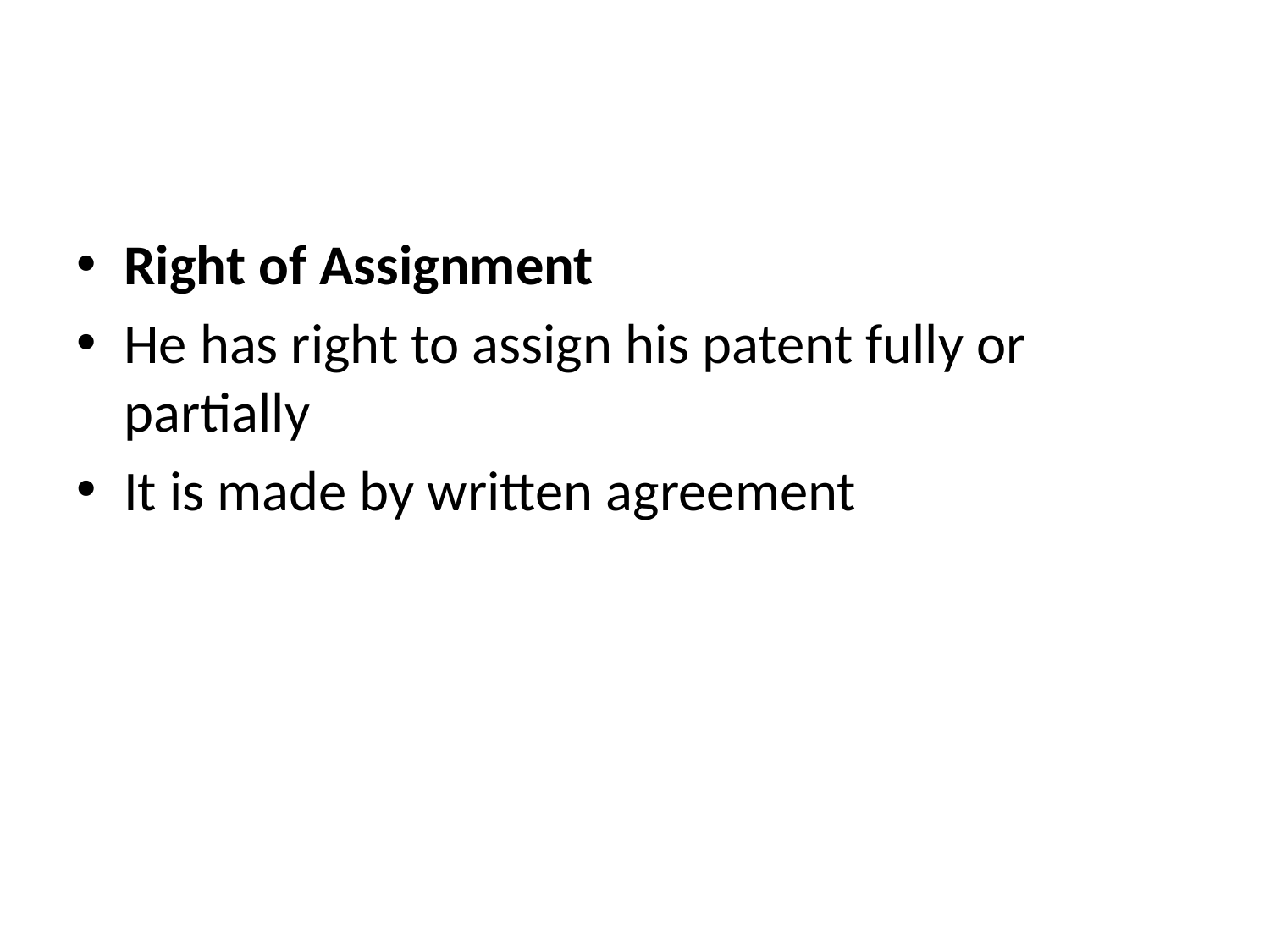

Right of Assignment
He has right to assign his patent fully or partially
It is made by written agreement